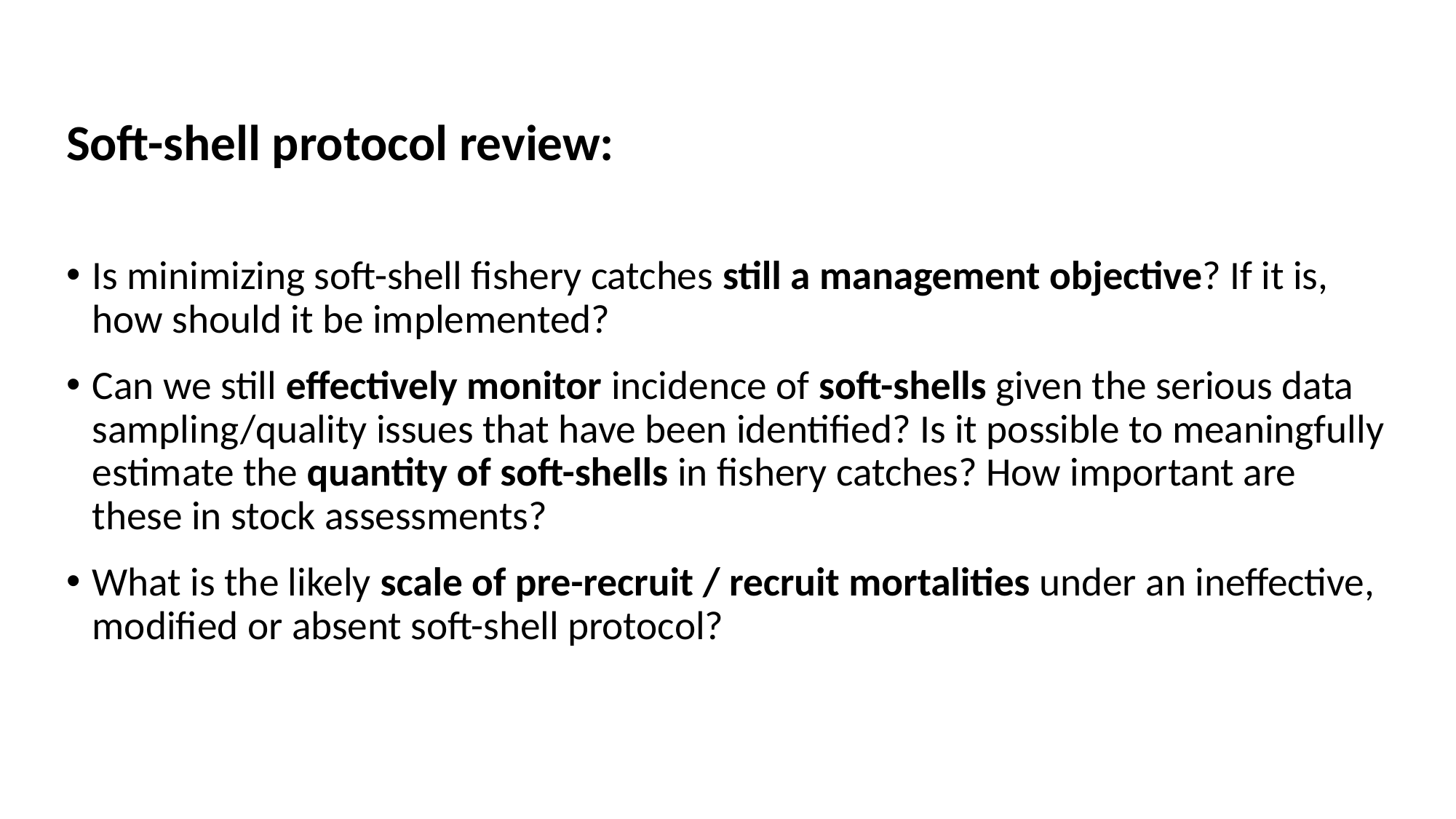

Soft-shell protocol review:

Is minimizing soft-shell fishery catches still a management objective? If it is,  how should it be implemented?
Can we still effectively monitor incidence of soft-shells given the serious data sampling/quality issues that have been identified? Is it possible to meaningfully estimate the quantity of soft-shells in fishery catches? How important are these in stock assessments?
What is the likely scale of pre-recruit / recruit mortalities under an ineffective, modified or absent soft-shell protocol?